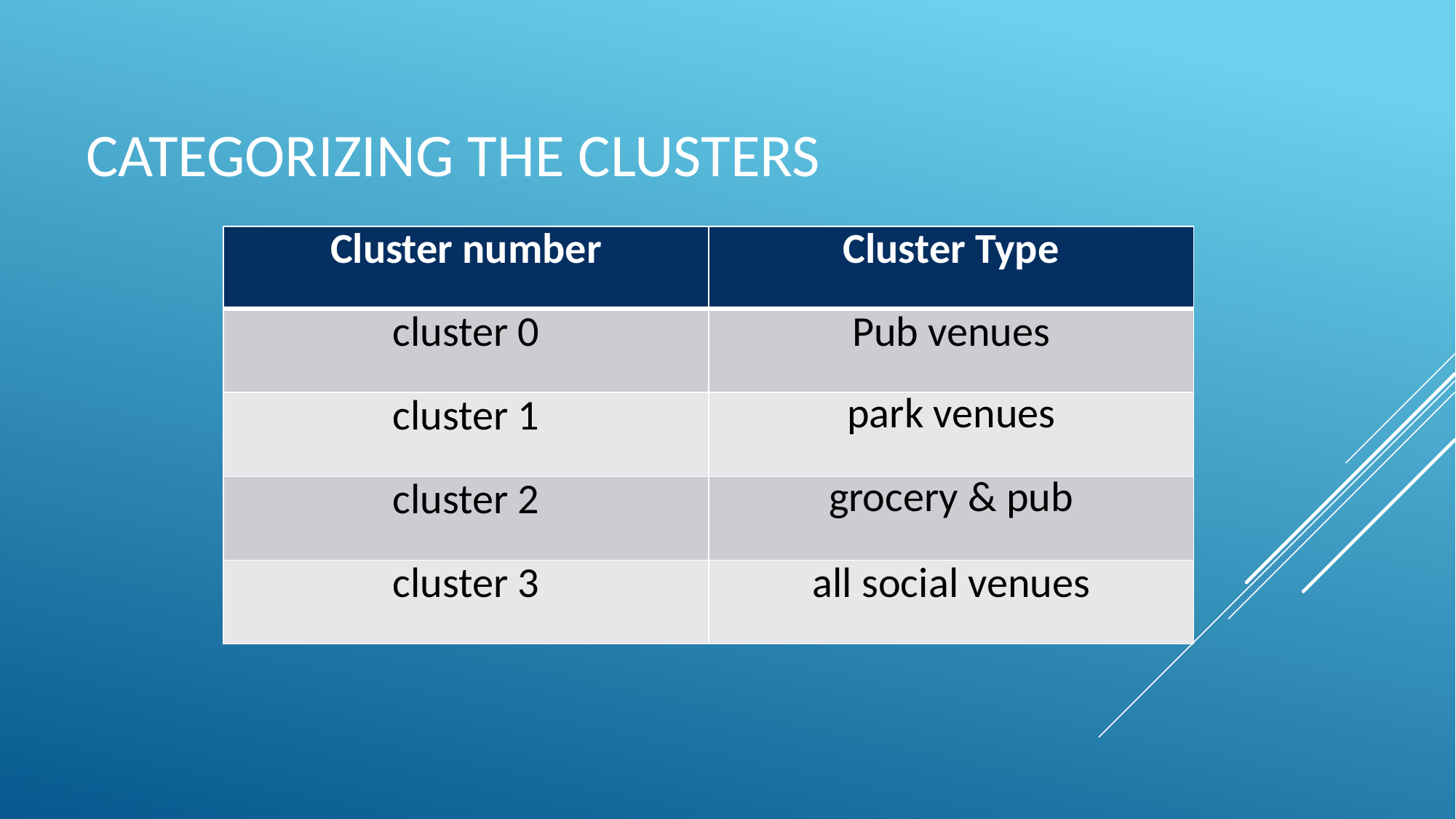

# categorizing the clusters
| Cluster number | Cluster Type |
| --- | --- |
| cluster 0 | Pub venues |
| cluster 1 | park venues |
| cluster 2 | grocery & pub |
| cluster 3 | all social venues |